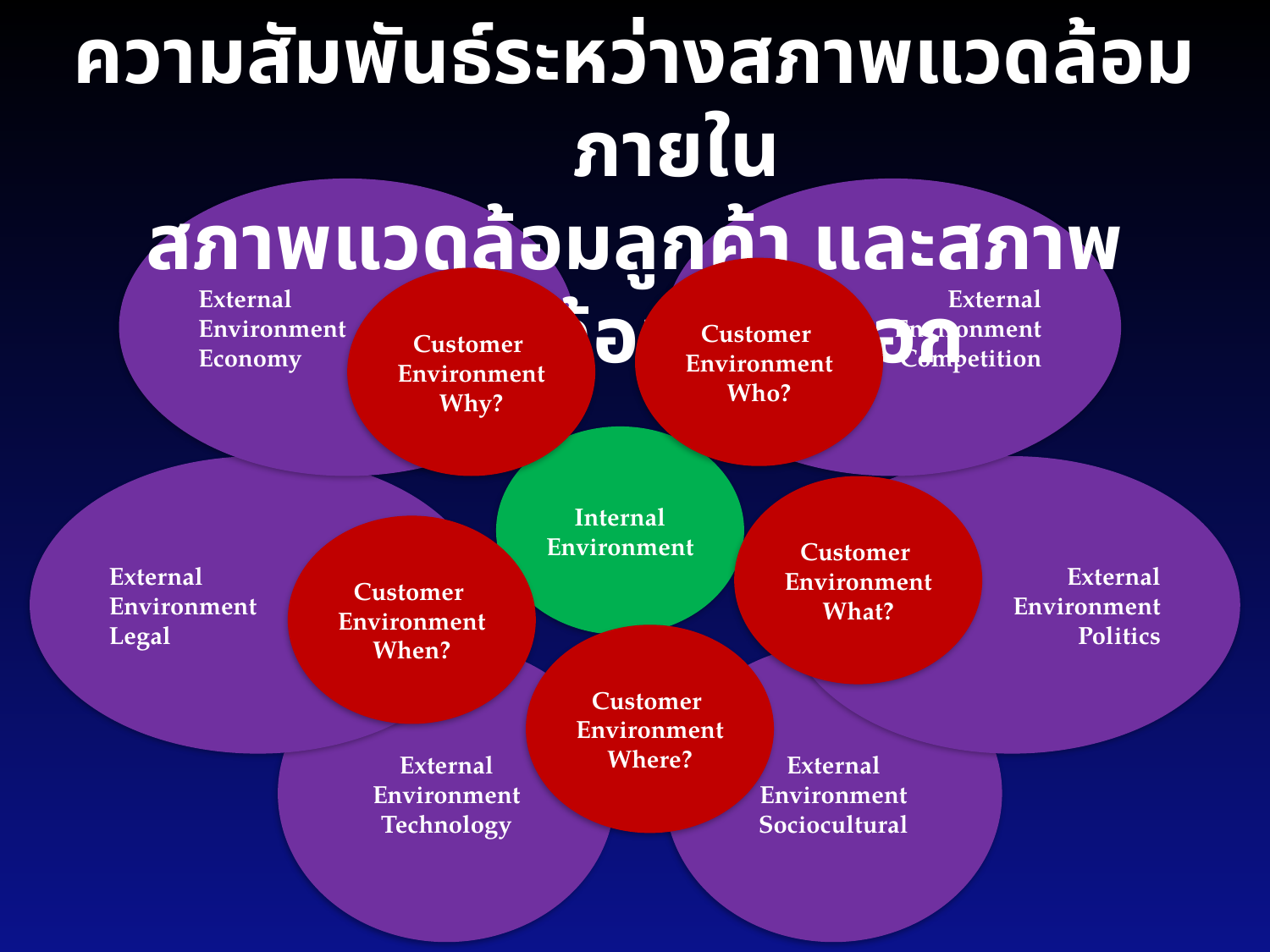

ความสัมพันธ์ระหว่างสภาพแวดล้อมภายใน
สภาพแวดล้อมลูกค้า และสภาพแวดล้อมภายนอก

External
Environment
Economy
External
Environment
Competition
Customer
Environment
Who?
Customer
Environment
Why?
Internal Environment
External
Environment
Legal
External
Environment
Politics
Customer
Environment
What?
Customer
Environment
When?
Customer
Environment
Where?
External
Environment
Technology
External
Environment
Sociocultural